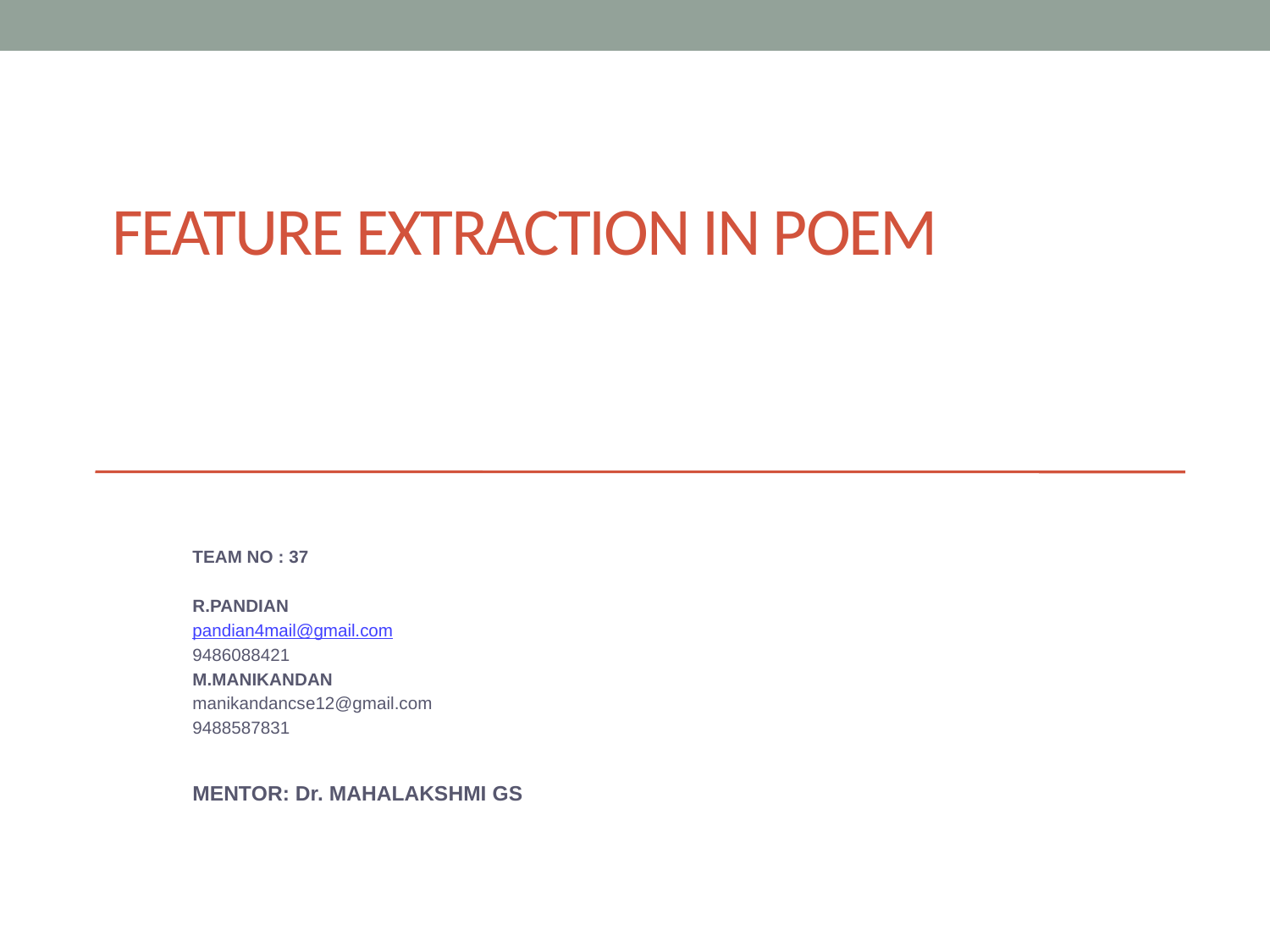

# Feature extraction in poem
TEAM NO : 37

R.PANDIAN
pandian4mail@gmail.com
9486088421
M.MANIKANDAN
manikandancse12@gmail.com
9488587831

MENTOR: Dr. MAHALAKSHMI GS